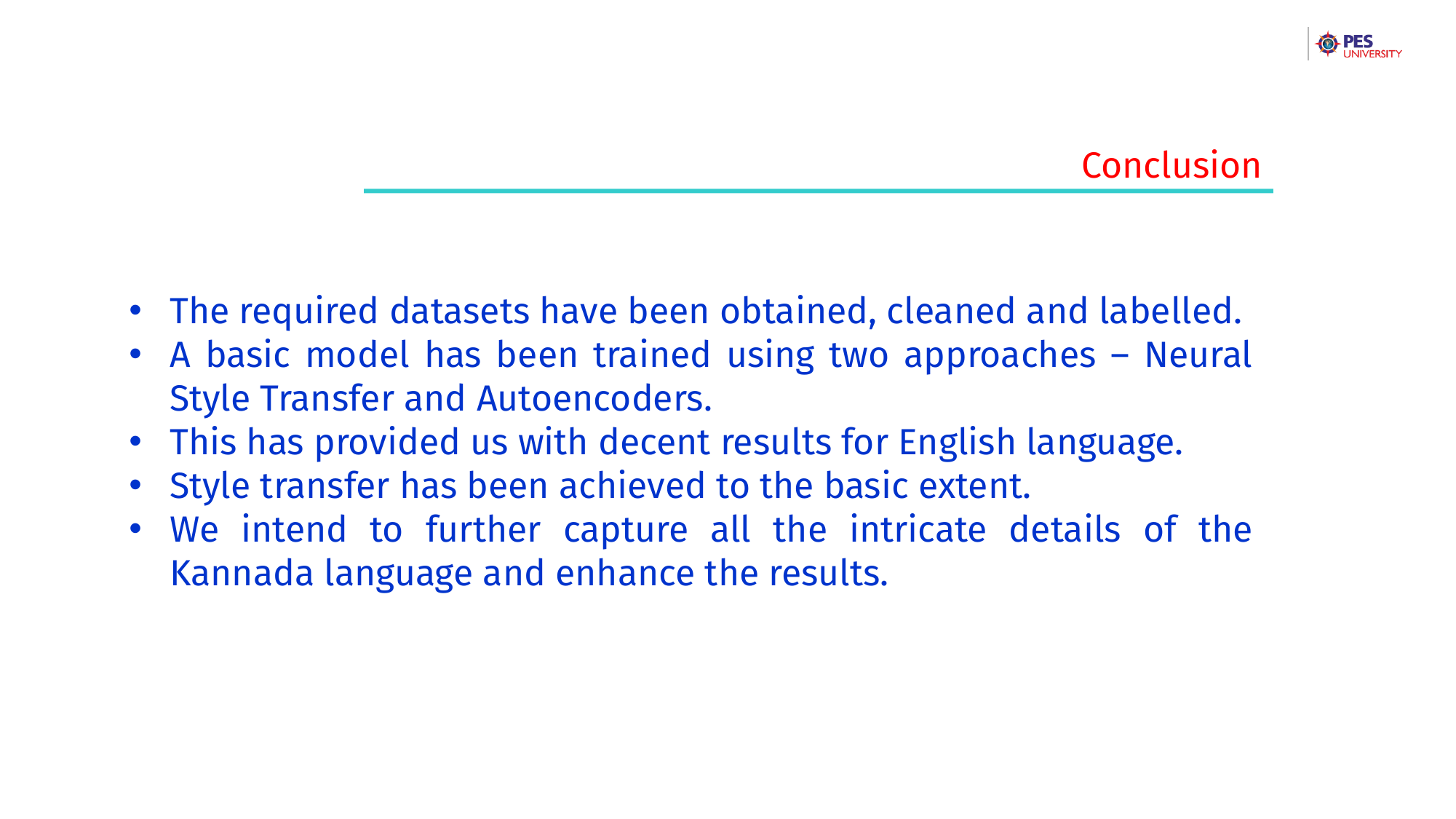

Conclusion

The required datasets have been obtained, cleaned and labelled.
A basic model has been trained using two approaches – Neural Style Transfer and Autoencoders.
This has provided us with decent results for English language.
Style transfer has been achieved to the basic extent.
We intend to further capture all the intricate details of the Kannada language and enhance the results.